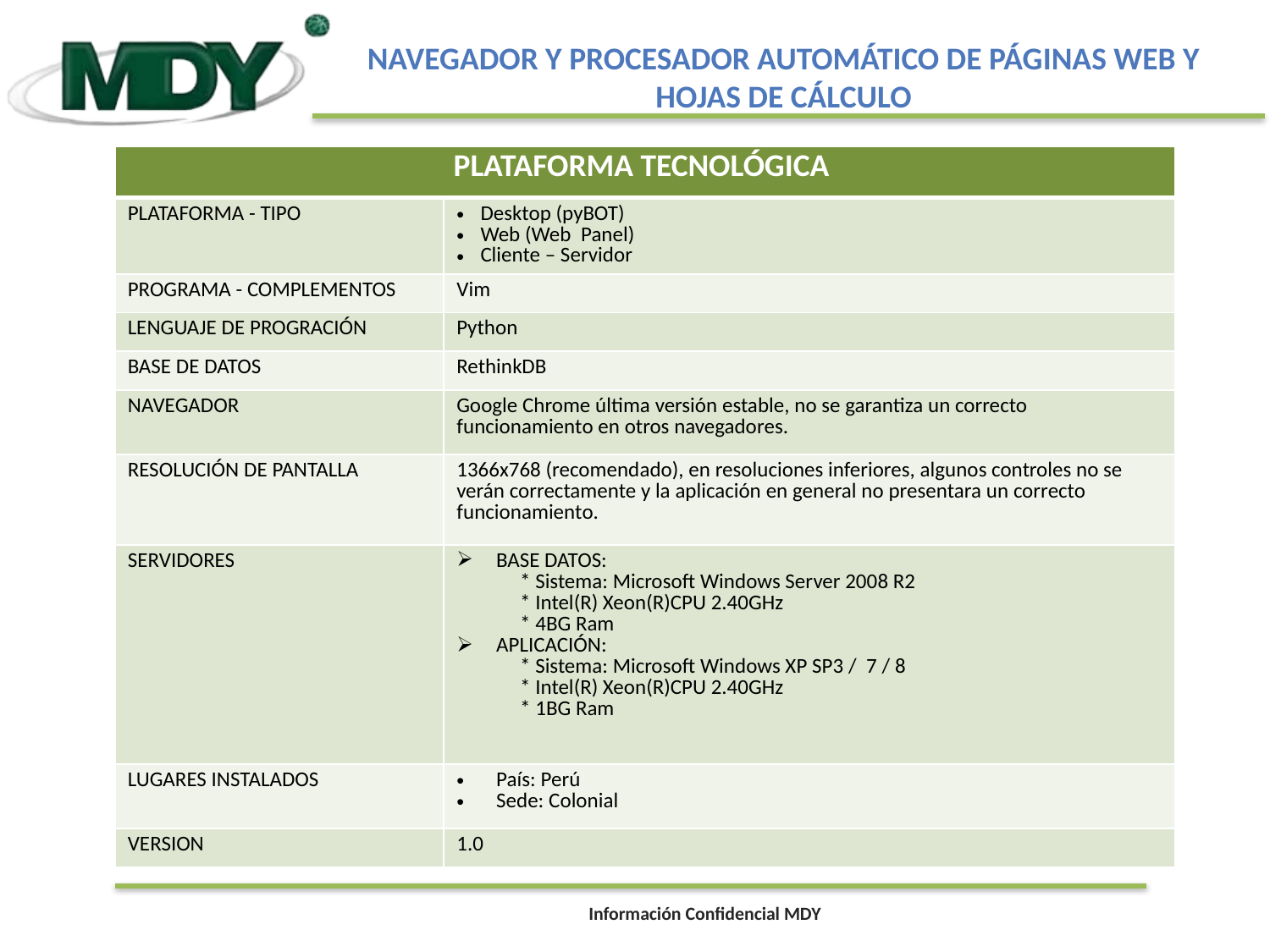

| PLATAFORMA TECNOLÓGICA |  |
| --- | --- |
| PLATAFORMA - TIPO | Desktop (pyBOT) Web (Web Panel) Cliente – Servidor |
| PROGRAMA - COMPLEMENTOS | Vim |
| LENGUAJE DE PROGRACIÓN | Python |
| BASE DE DATOS | RethinkDB |
| NAVEGADOR | Google Chrome última versión estable, no se garantiza un correcto funcionamiento en otros navegadores. |
| RESOLUCIÓN DE PANTALLA | 1366x768 (recomendado), en resoluciones inferiores, algunos controles no se verán correctamente y la aplicación en general no presentara un correcto funcionamiento. |
| SERVIDORES | BASE DATOS: \* Sistema: Microsoft Windows Server 2008 R2 \* Intel(R) Xeon(R)CPU 2.40GHz \* 4BG Ram APLICACIÓN: \* Sistema: Microsoft Windows XP SP3 / 7 / 8 \* Intel(R) Xeon(R)CPU 2.40GHz \* 1BG Ram |
| LUGARES INSTALADOS | País: Perú Sede: Colonial |
| VERSION | 1.0 |